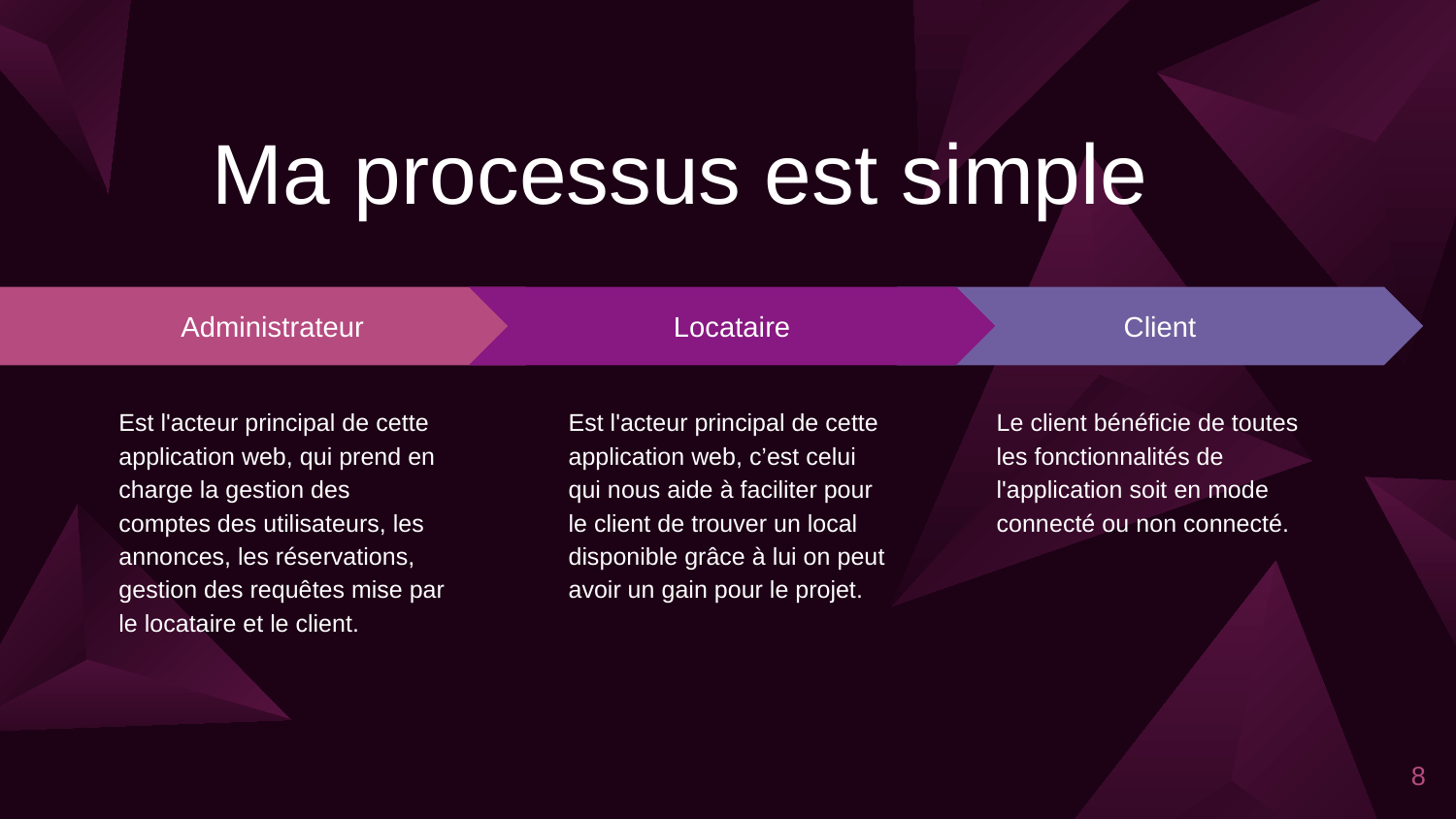

# Ma processus est simple
Locataire
Est l'acteur principal de cette application web, c’est celui qui nous aide à faciliter pour le client de trouver un local disponible grâce à lui on peut avoir un gain pour le projet.
Client
Le client bénéficie de toutes les fonctionnalités de l'application soit en mode connecté ou non connecté.
Administrateur
Est l'acteur principal de cette application web, qui prend en charge la gestion des comptes des utilisateurs, les annonces, les réservations, gestion des requêtes mise par le locataire et le client.
8